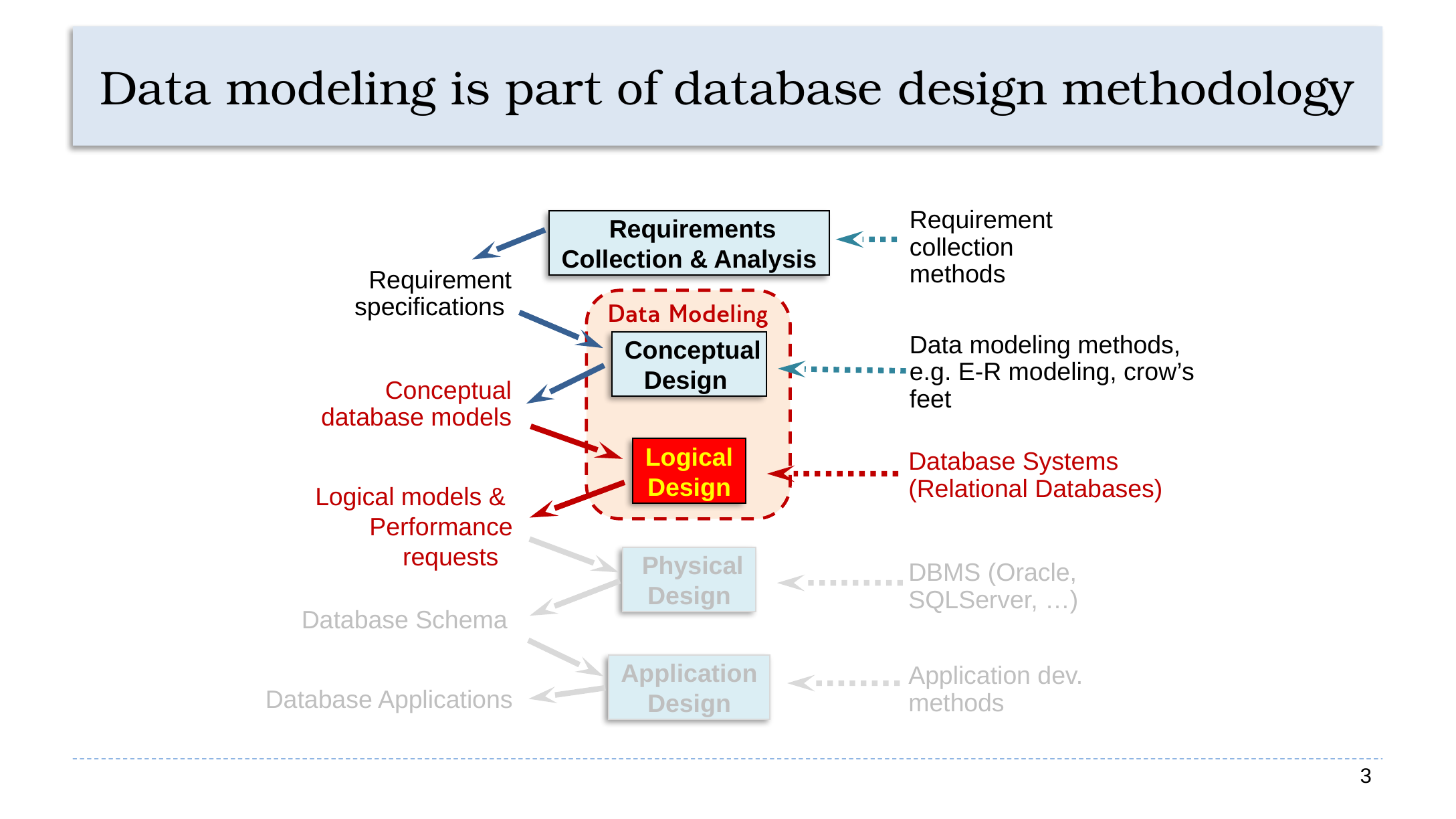

# Data modeling is part of database design methodology
 Requirements
 Collection & Analysis
Requirement
collection methods

Requirement
 specifications
Data Modeling

Data modeling methods,
e.g. E-R modeling, crow’s feet
 Conceptual
Design

Conceptual
database models

 Logical
 Design
Database Systems (Relational Databases)

Logical models &
Performance
requests

  Physical
 Design
DBMS (Oracle, SQLServer, …)

Database Schema

Application dev. methods
 Application
 Design
Database Applications

3